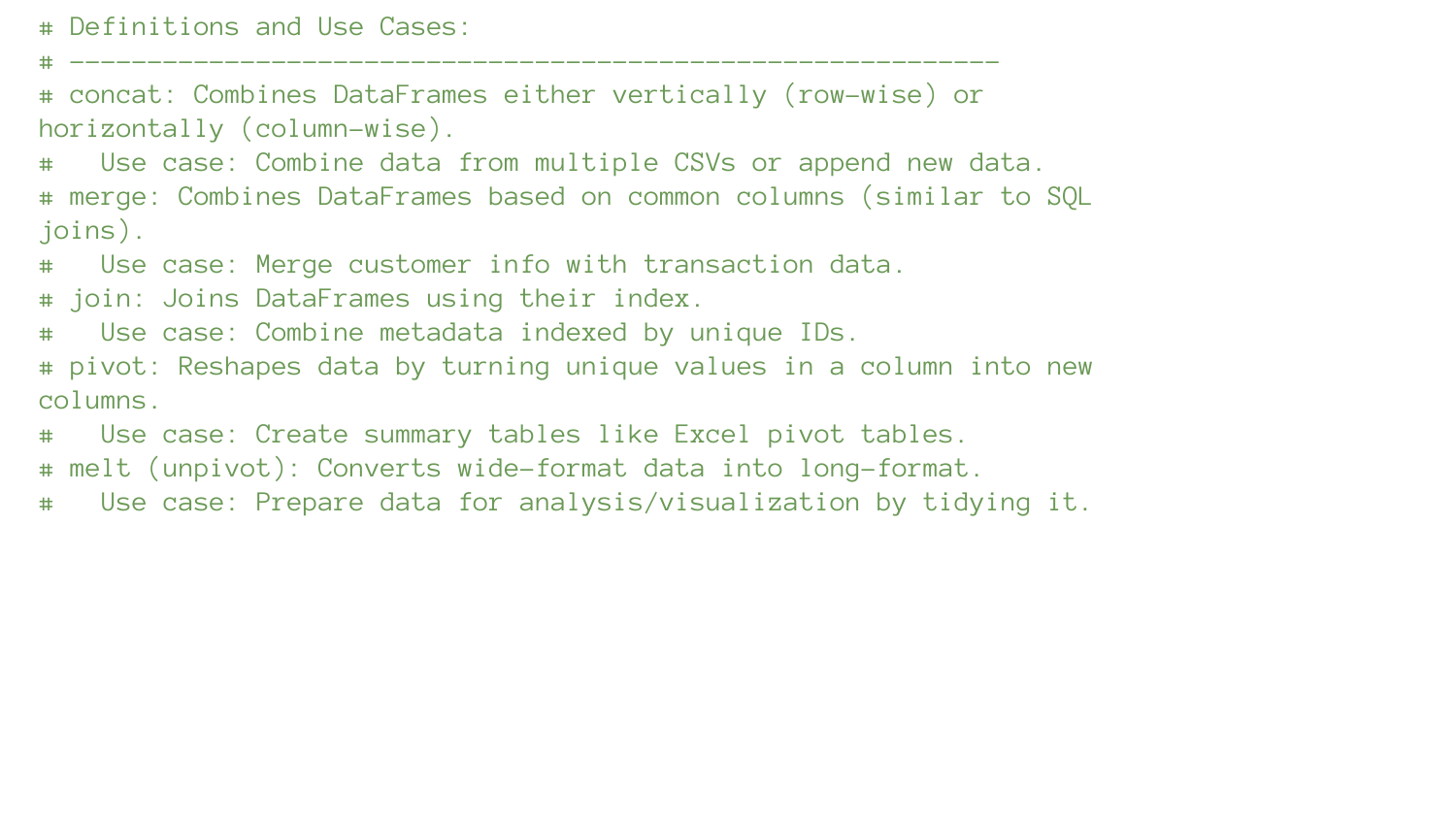

# Definitions and Use Cases:
# ------------------------------------------------------------
# concat: Combines DataFrames either vertically (row-wise) or horizontally (column-wise).
#   Use case: Combine data from multiple CSVs or append new data.
# merge: Combines DataFrames based on common columns (similar to SQL joins).
#   Use case: Merge customer info with transaction data.
# join: Joins DataFrames using their index.
#   Use case: Combine metadata indexed by unique IDs.
# pivot: Reshapes data by turning unique values in a column into new columns.
#   Use case: Create summary tables like Excel pivot tables.
# melt (unpivot): Converts wide-format data into long-format.
#   Use case: Prepare data for analysis/visualization by tidying it.